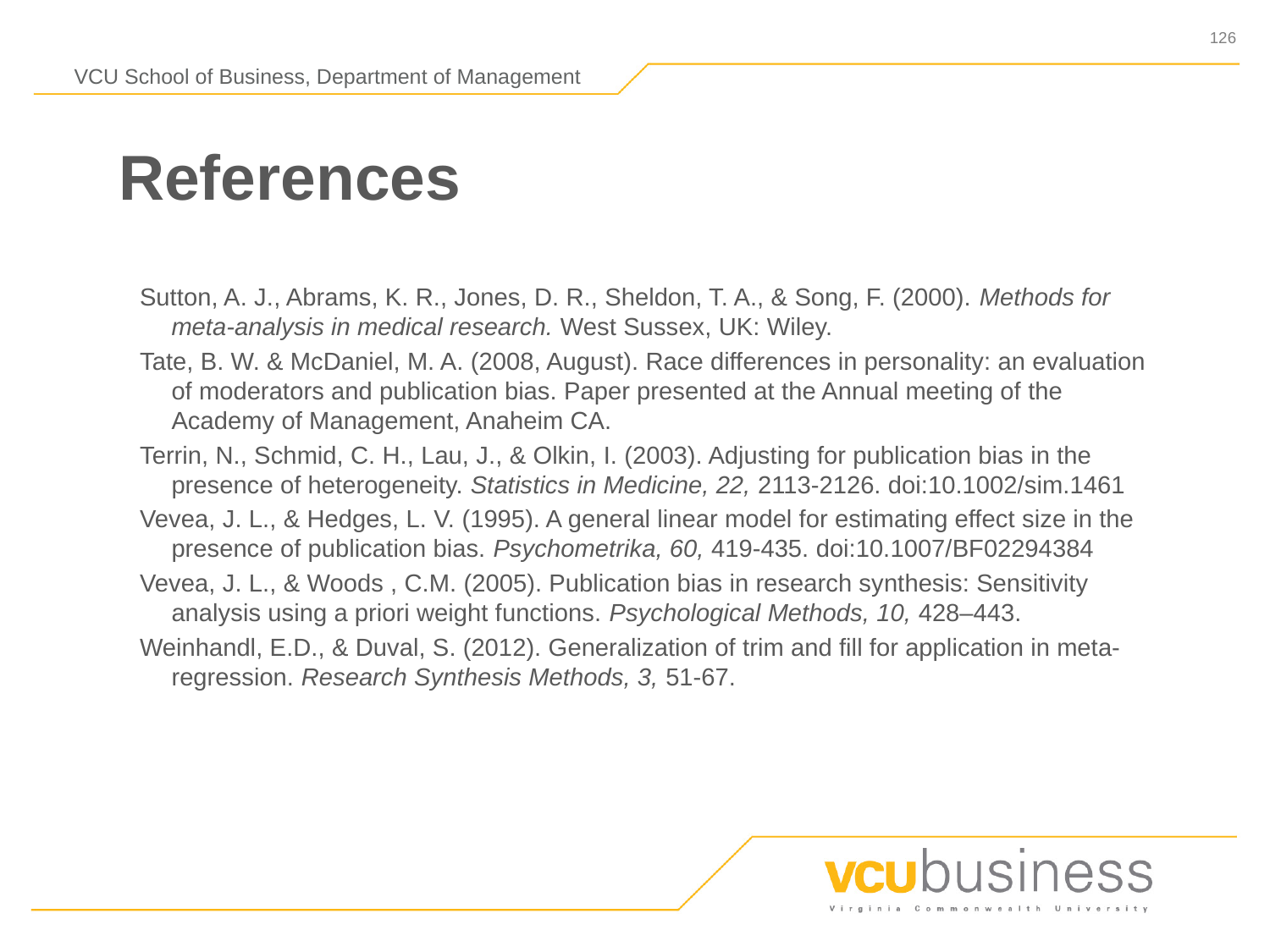

# References
Sutton, A. J., Abrams, K. R., Jones, D. R., Sheldon, T. A., & Song, F. (2000). Methods for meta-analysis in medical research. West Sussex, UK: Wiley.
Tate, B. W. & McDaniel, M. A. (2008, August). Race differences in personality: an evaluation of moderators and publication bias. Paper presented at the Annual meeting of the Academy of Management, Anaheim CA.
Terrin, N., Schmid, C. H., Lau, J., & Olkin, I. (2003). Adjusting for publication bias in the presence of heterogeneity. Statistics in Medicine, 22, 2113-2126. doi:10.1002/sim.1461
Vevea, J. L., & Hedges, L. V. (1995). A general linear model for estimating effect size in the presence of publication bias. Psychometrika, 60, 419-435. doi:10.1007/BF02294384
Vevea, J. L., & Woods , C.M. (2005). Publication bias in research synthesis: Sensitivity analysis using a priori weight functions. Psychological Methods, 10, 428–443.
Weinhandl, E.D., & Duval, S. (2012). Generalization of trim and fill for application in meta-regression. Research Synthesis Methods, 3, 51-67.